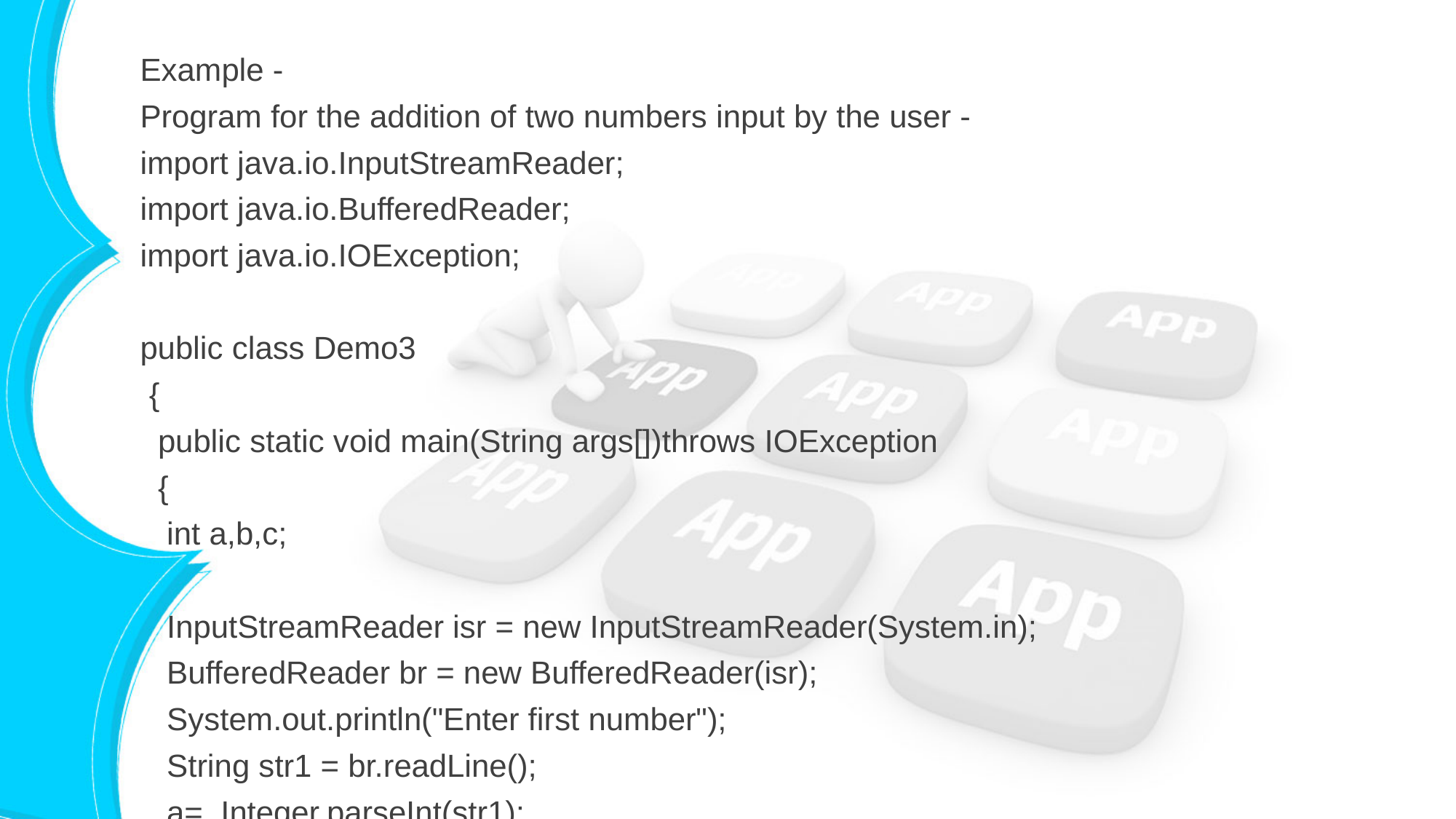

Example -
Program for the addition of two numbers input by the user -
import java.io.InputStreamReader;
import java.io.BufferedReader;
import java.io.IOException;

public class Demo3
 {
  public static void main(String args[])throws IOException
  {
   int a,b,c;

   InputStreamReader isr = new InputStreamReader(System.in);
   BufferedReader br = new BufferedReader(isr);
   System.out.println("Enter first number");
   String str1 = br.readLine();
   a=  Integer.parseInt(str1);